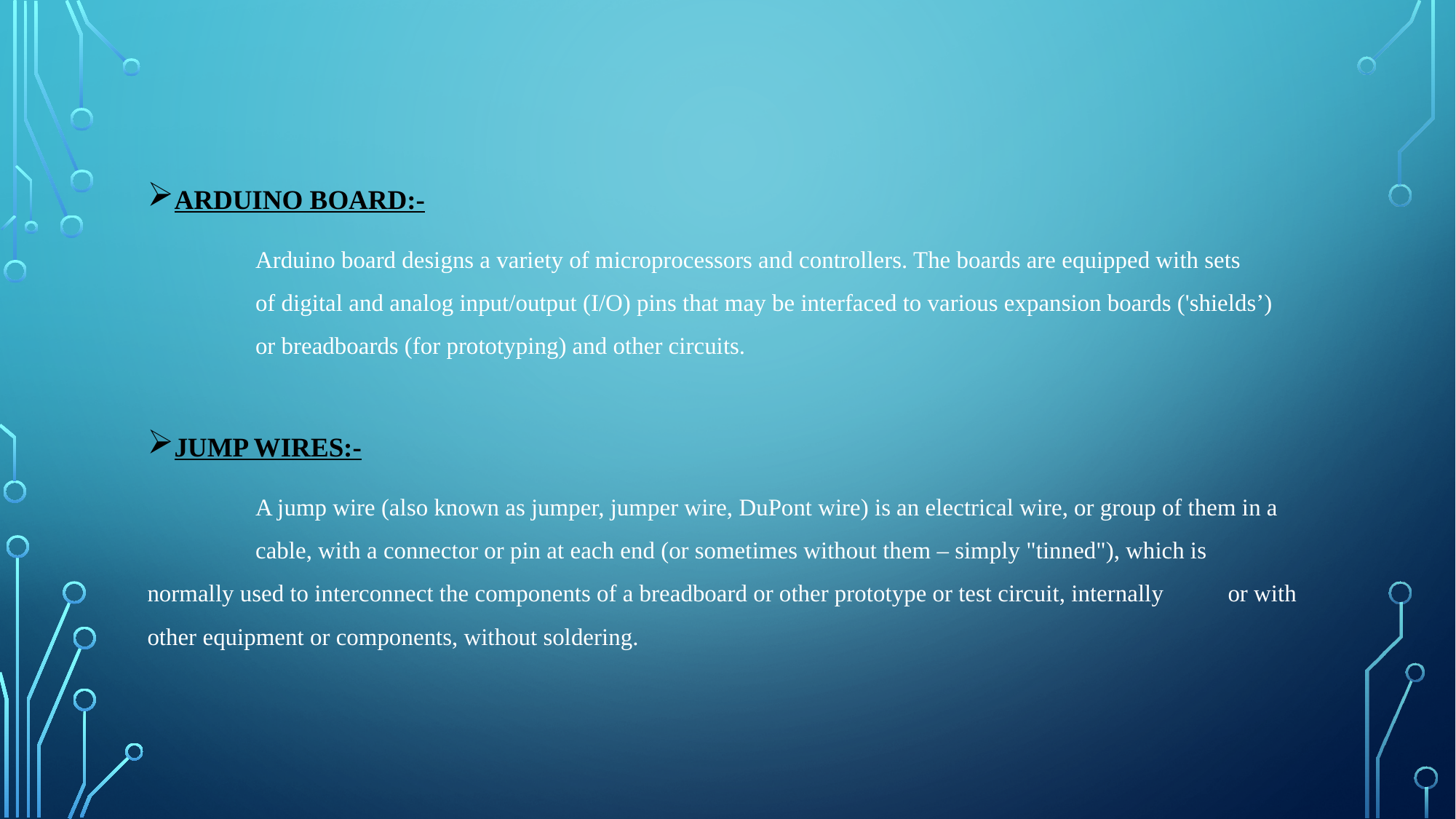

ARDUINO BOARD:-
	Arduino board designs a variety of microprocessors and controllers. The boards are equipped with sets 	of digital and analog input/output (I/O) pins that may be interfaced to various expansion boards ('shields’) 	or breadboards (for prototyping) and other circuits.

JUMP WIRES:-
	A jump wire (also known as jumper, jumper wire, DuPont wire) is an electrical wire, or group of them in a 	cable, with a connector or pin at each end (or sometimes without them – simply "tinned"), which is 	normally used to interconnect the components of a breadboard or other prototype or test circuit, internally 	or with other equipment or components, without soldering.